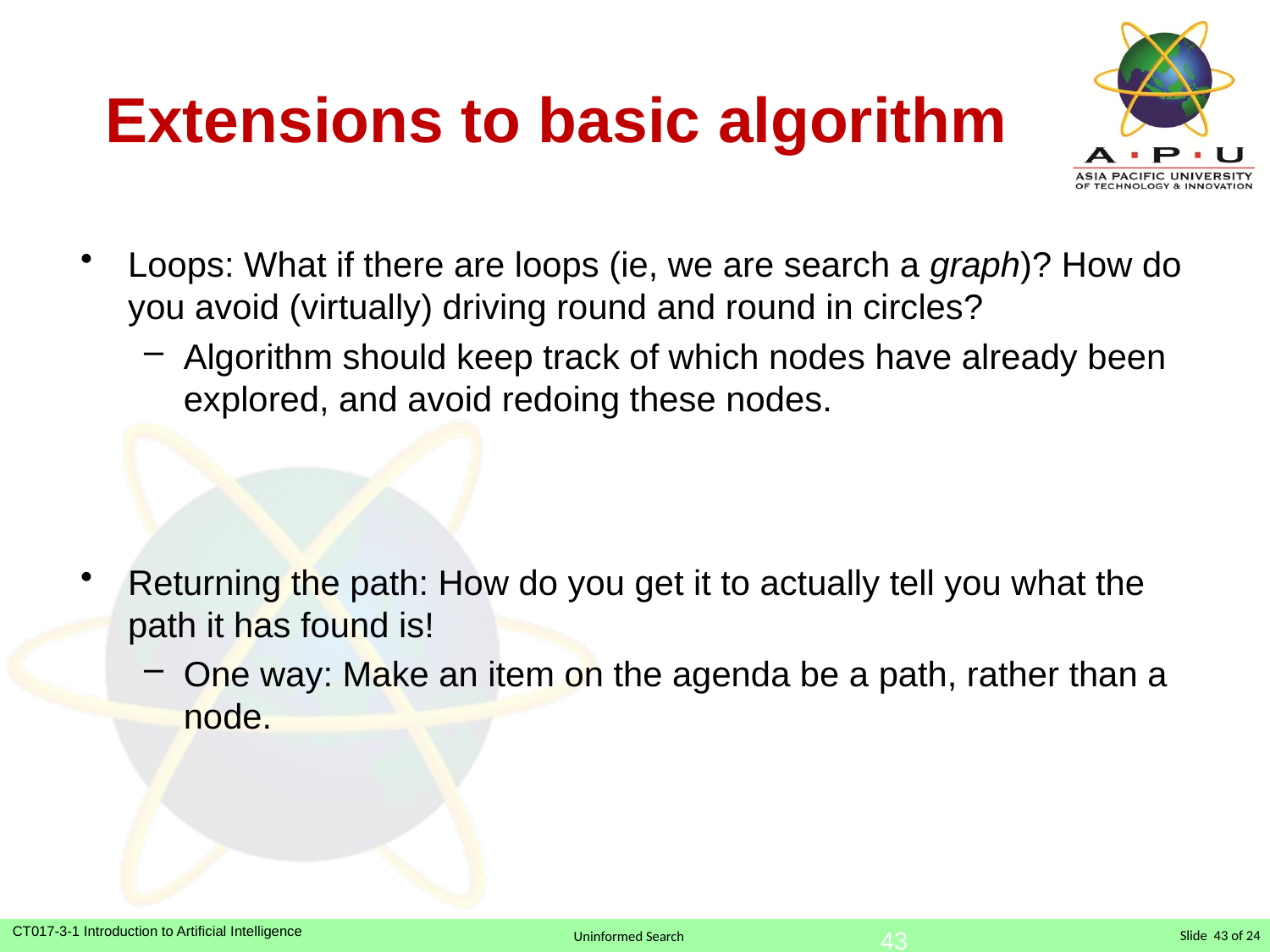

# Extensions to basic algorithm
Loops: What if there are loops (ie, we are search a graph)? How do you avoid (virtually) driving round and round in circles?
Algorithm should keep track of which nodes have already been explored, and avoid redoing these nodes.

Returning the path: How do you get it to actually tell you what the path it has found is!
One way: Make an item on the agenda be a path, rather than a node.

43